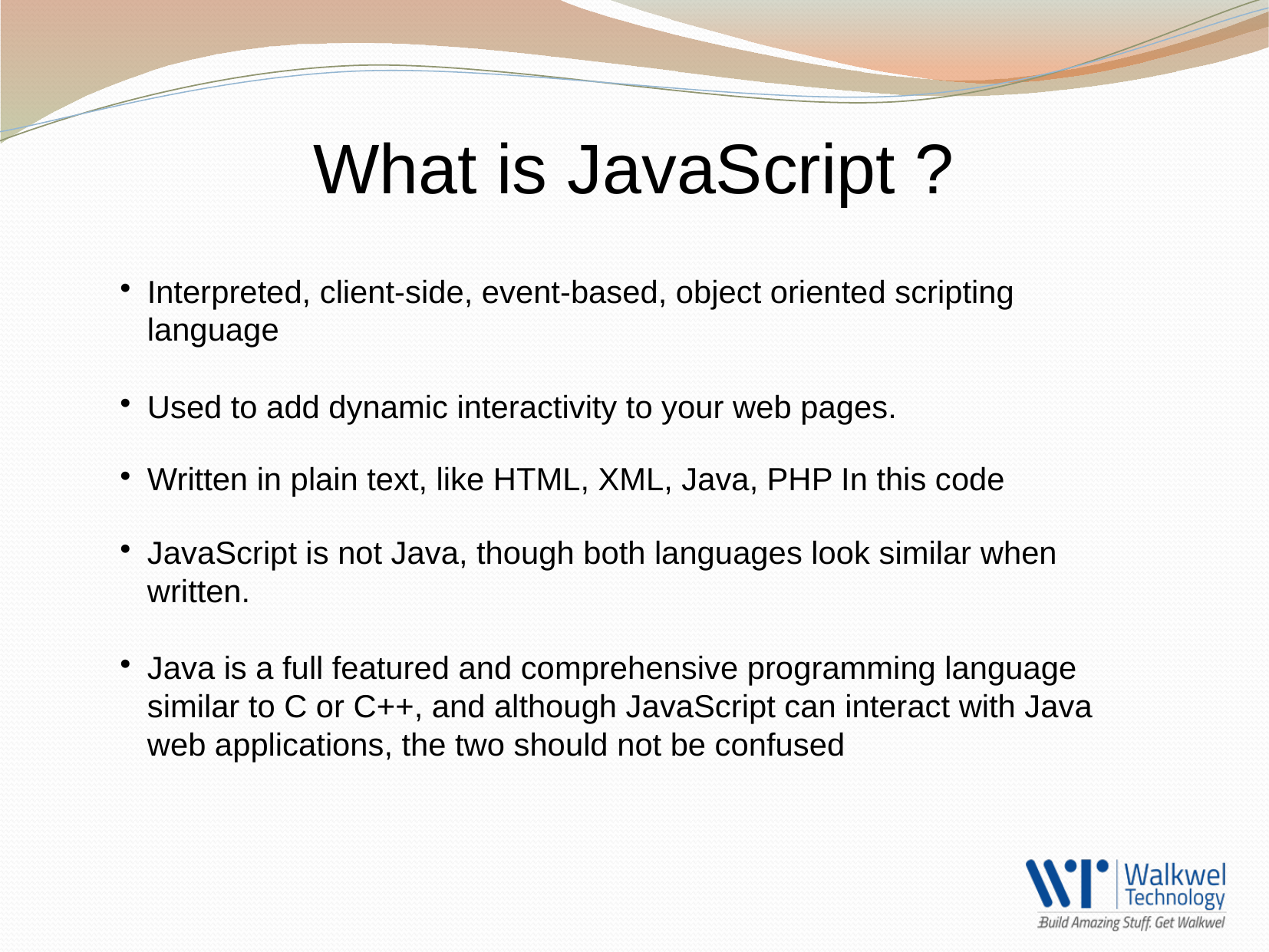

What is JavaScript ?
Interpreted, client-side, event-based, object oriented scripting language

Used to add dynamic interactivity to your web pages.

Written in plain text, like HTML, XML, Java, PHP In this code

JavaScript is not Java, though both languages look similar when written.

Java is a full featured and comprehensive programming language similar to C or C++, and although JavaScript can interact with Java web applications, the two should not be confused